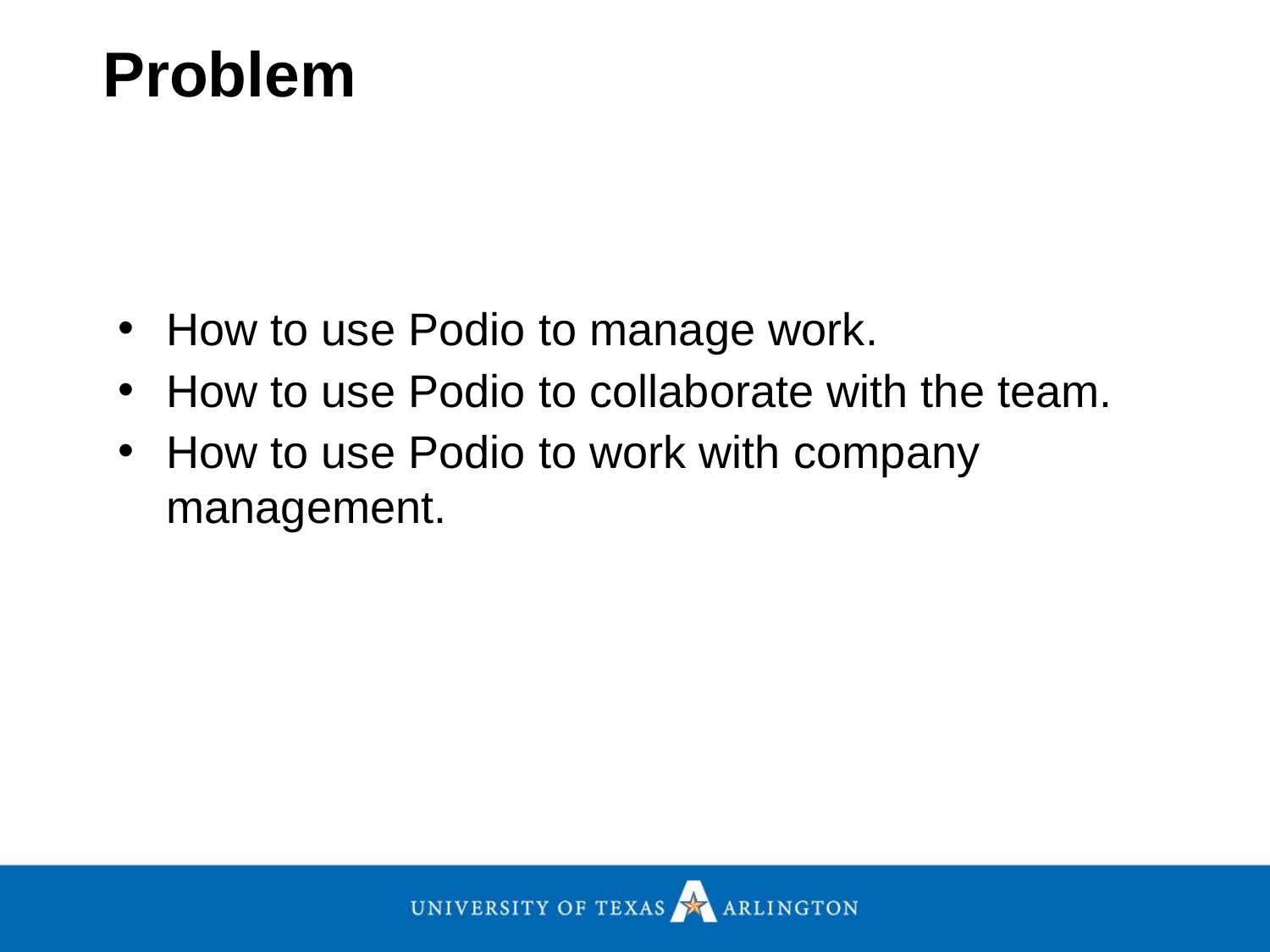

Problem

How to use Podio to manage work.
How to use Podio to collaborate with the team.
How to use Podio to work with company management.